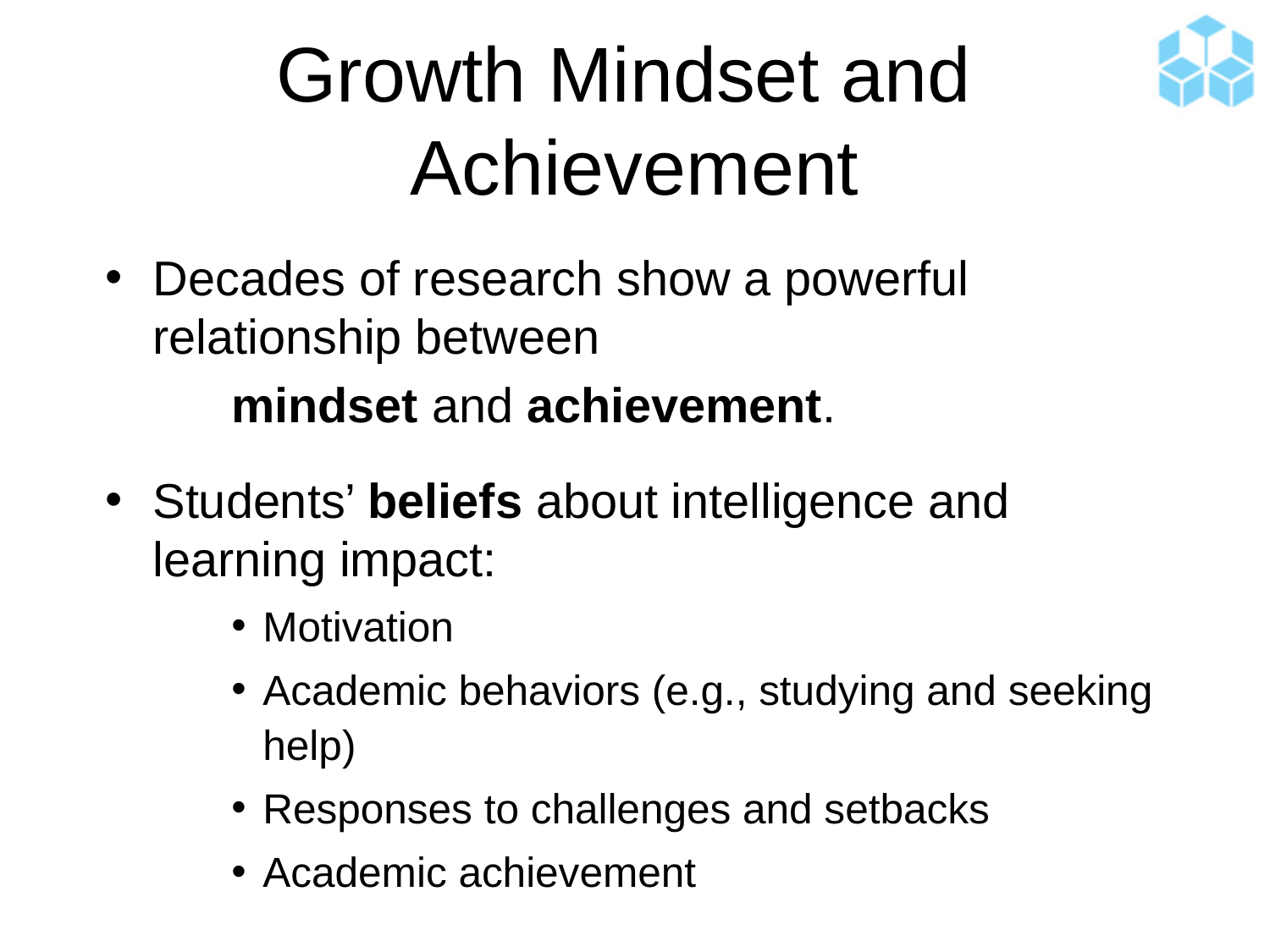

# Growth Mindset and Achievement
Decades of research show a powerful relationship between
			mindset and achievement.

Students’ beliefs about intelligence and learning impact:
Motivation
Academic behaviors (e.g., studying and seeking help)
Responses to challenges and setbacks
Academic achievement